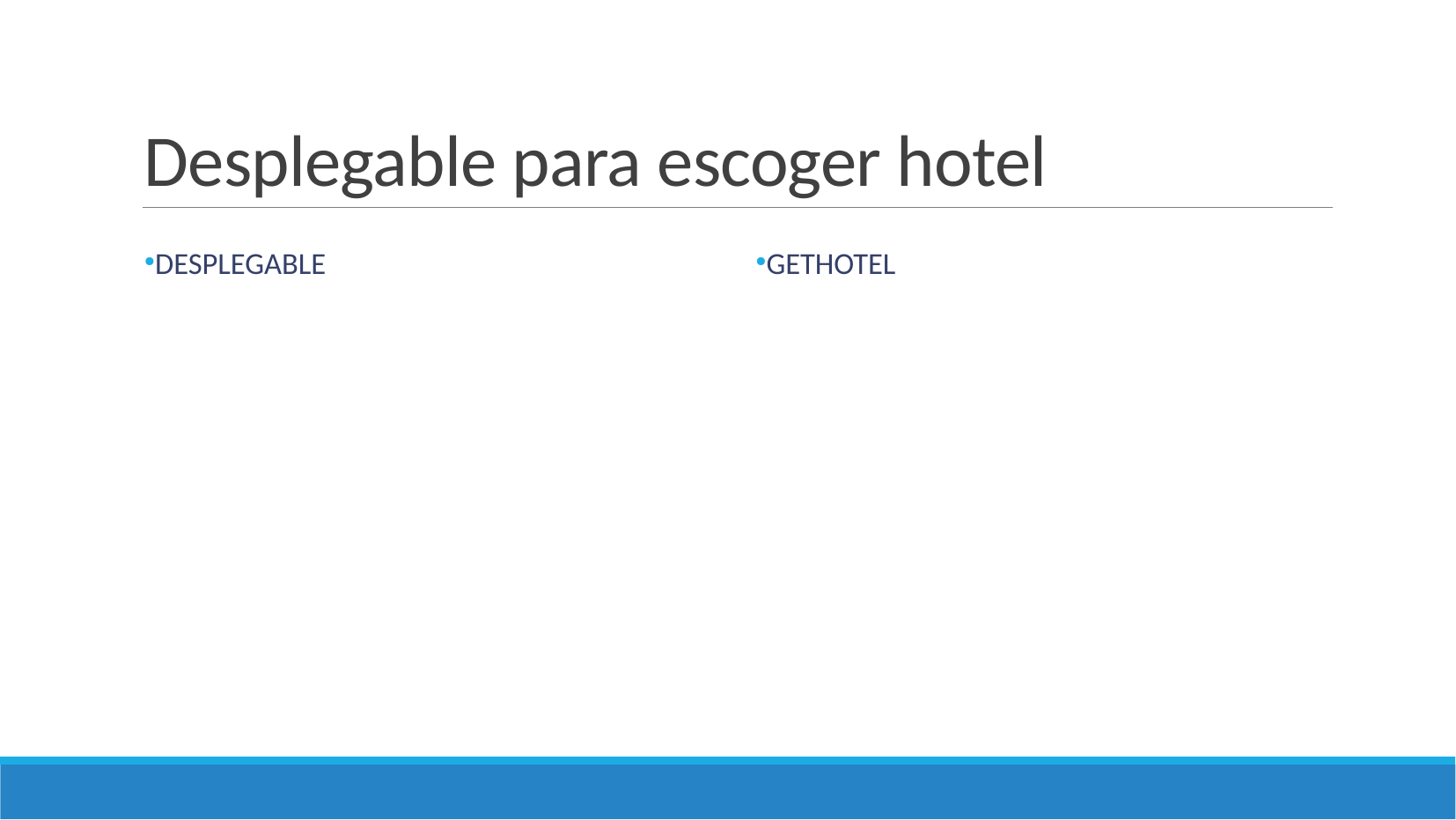

# Desplegable para escoger hotel
Desplegable
gethotel